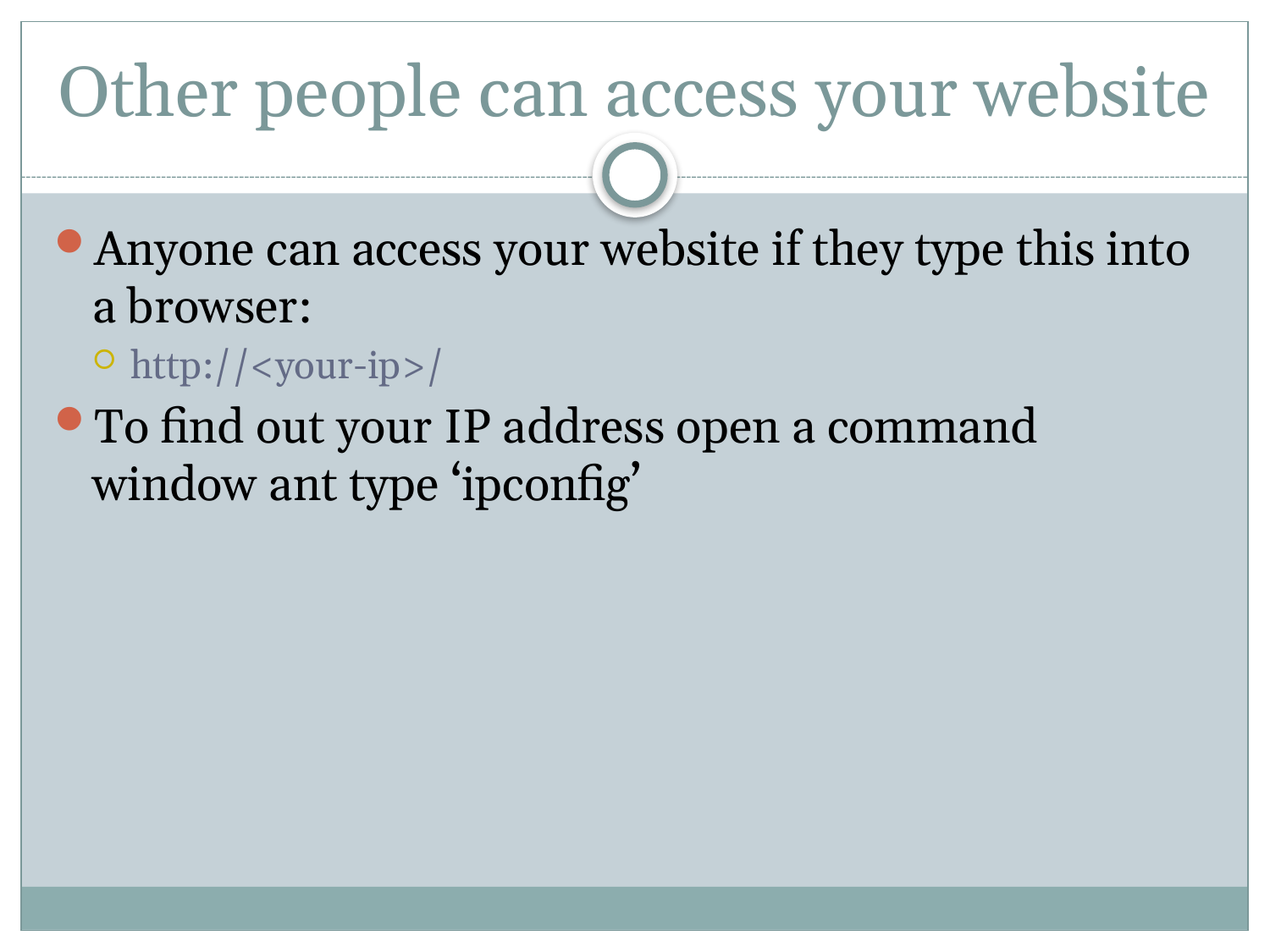

# Other people can access your website
Anyone can access your website if they type this into a browser:
http://<your-ip>/
To find out your IP address open a command window ant type ‘ipconfig’